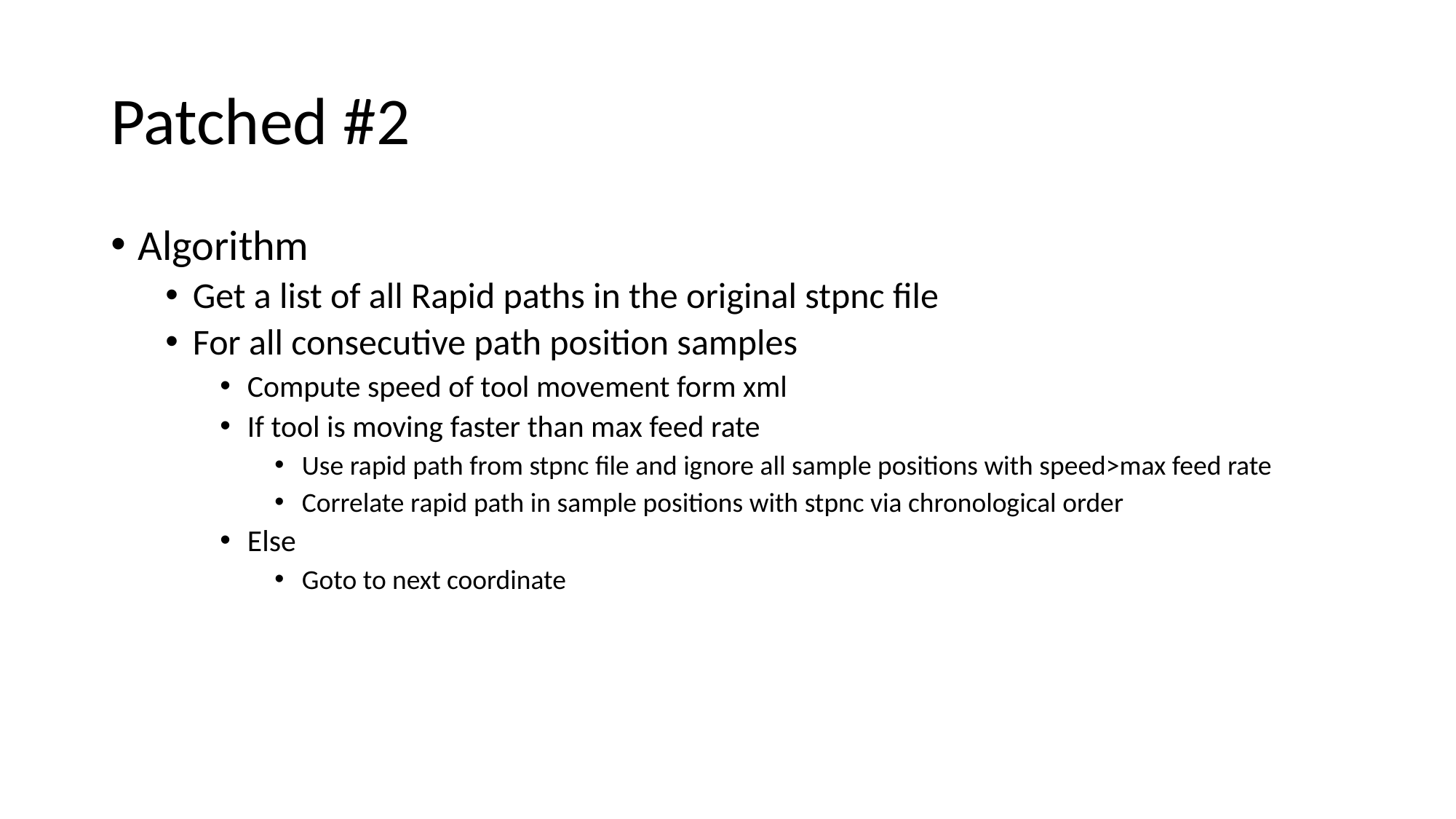

# Patched #2
Algorithm
Get a list of all Rapid paths in the original stpnc file
For all consecutive path position samples
Compute speed of tool movement form xml
If tool is moving faster than max feed rate
Use rapid path from stpnc file and ignore all sample positions with speed>max feed rate
Correlate rapid path in sample positions with stpnc via chronological order
Else
Goto to next coordinate